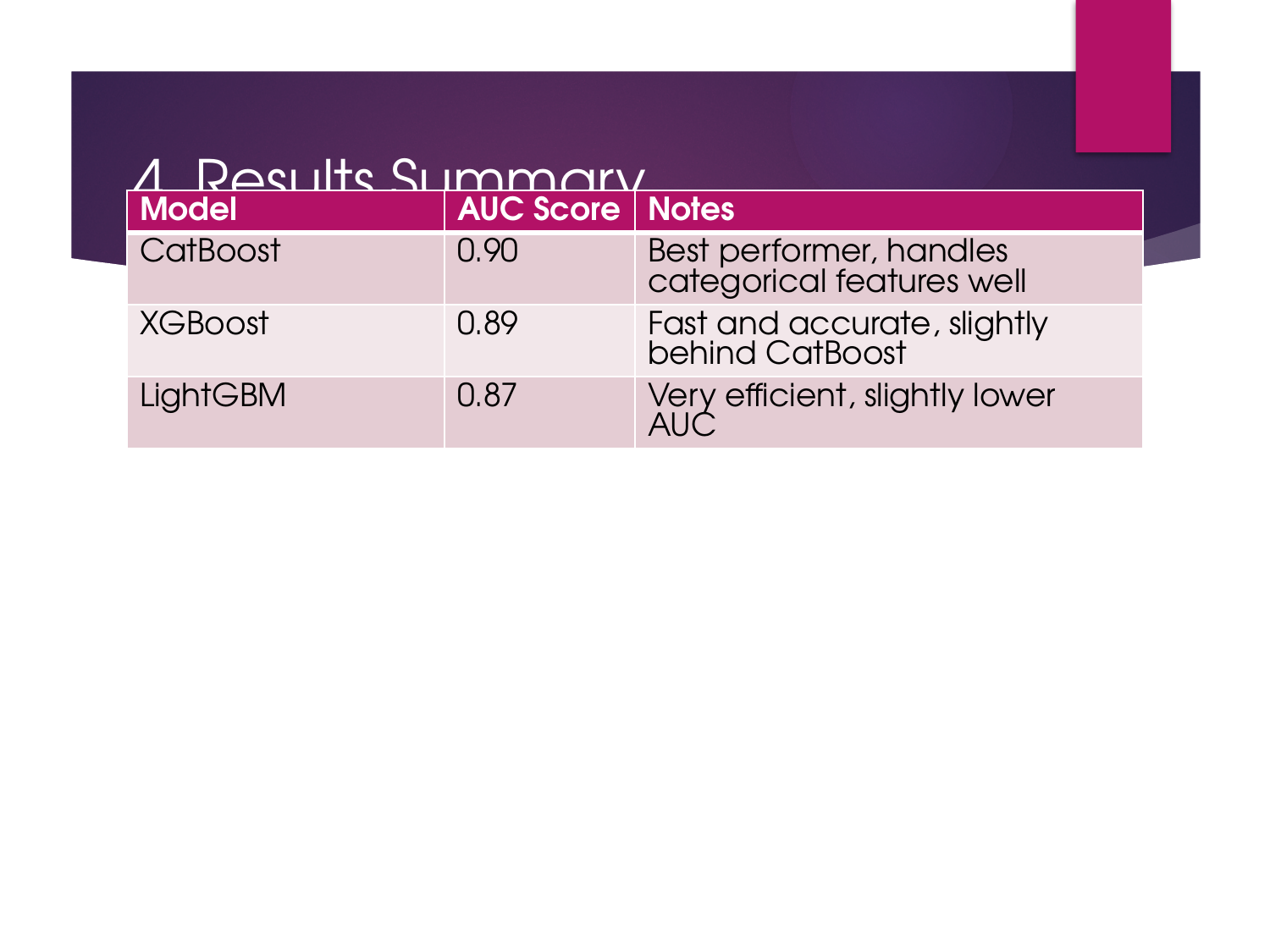

# 4. Results Summary
| Model | AUC Score | Notes |
| --- | --- | --- |
| CatBoost | 0.90 | Best performer, handles categorical features well |
| XGBoost | 0.89 | Fast and accurate, slightly behind CatBoost |
| LightGBM | 0.87 | Very efficient, slightly lower AUC |